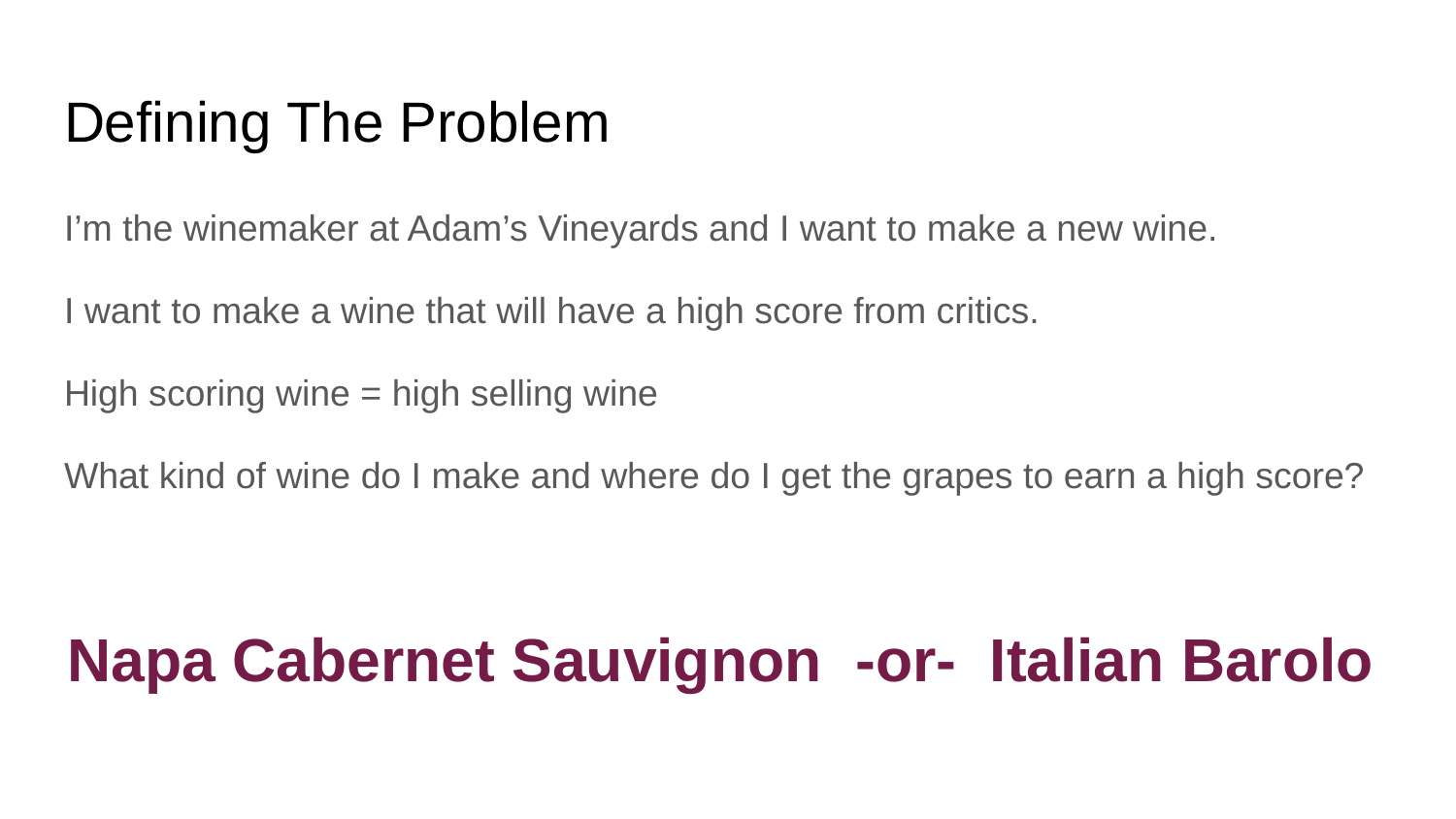

# Defining The Problem
I’m the winemaker at Adam’s Vineyards and I want to make a new wine.
I want to make a wine that will have a high score from critics.
High scoring wine = high selling wine
What kind of wine do I make and where do I get the grapes to earn a high score?

Napa Cabernet Sauvignon  -or-  Italian Barolo